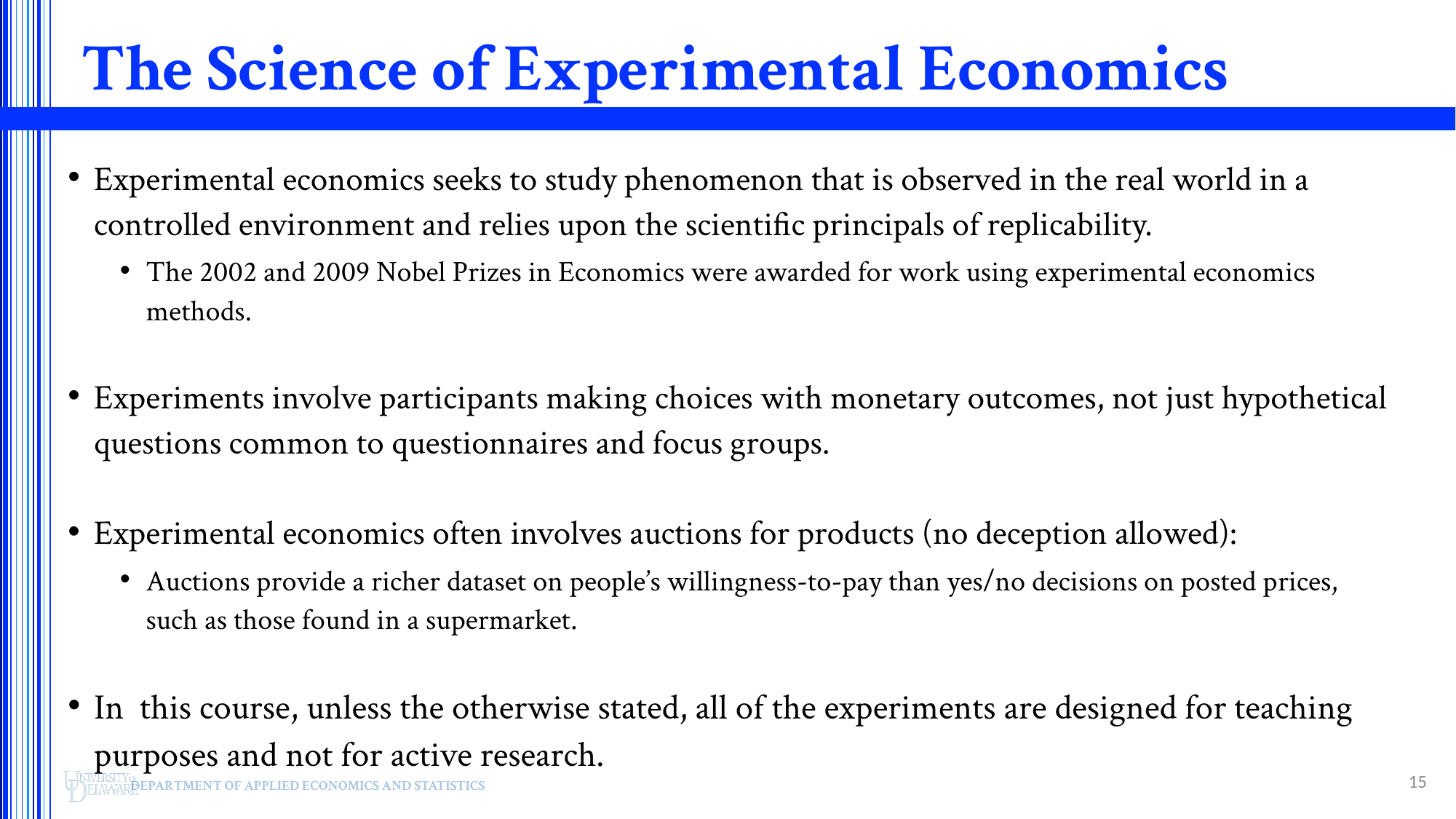

# The Science of Experimental Economics
Experimental economics seeks to study phenomenon that is observed in the real world in a controlled environment and relies upon the scientific principals of replicability.
The 2002 and 2009 Nobel Prizes in Economics were awarded for work using experimental economics methods.

Experiments involve participants making choices with monetary outcomes, not just hypothetical questions common to questionnaires and focus groups.

Experimental economics often involves auctions for products (no deception allowed):
Auctions provide a richer dataset on people’s willingness-to-pay than yes/no decisions on posted prices, such as those found in a supermarket.

In  this course, unless the otherwise stated, all of the experiments are designed for teaching purposes and not for active research.
15